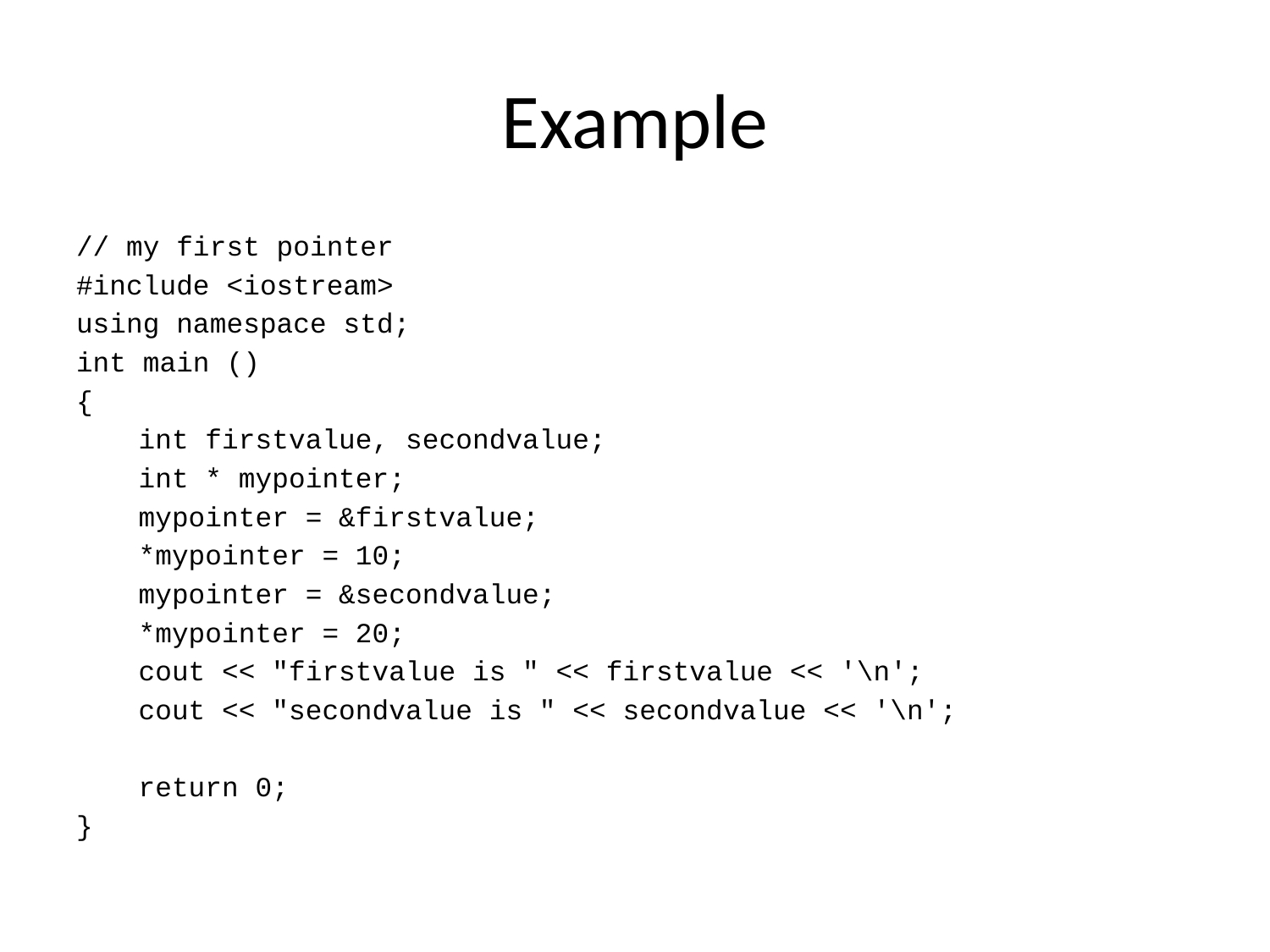

# Example
// my first pointer
#include <iostream>
using namespace std;
int main ()
{
	int firstvalue, secondvalue;
	int * mypointer;
	mypointer = &firstvalue;
	*mypointer = 10;
	mypointer = &secondvalue;
	*mypointer = 20;
	cout << "firstvalue is " << firstvalue << '\n';
	cout << "secondvalue is " << secondvalue << '\n';

	return 0;
}